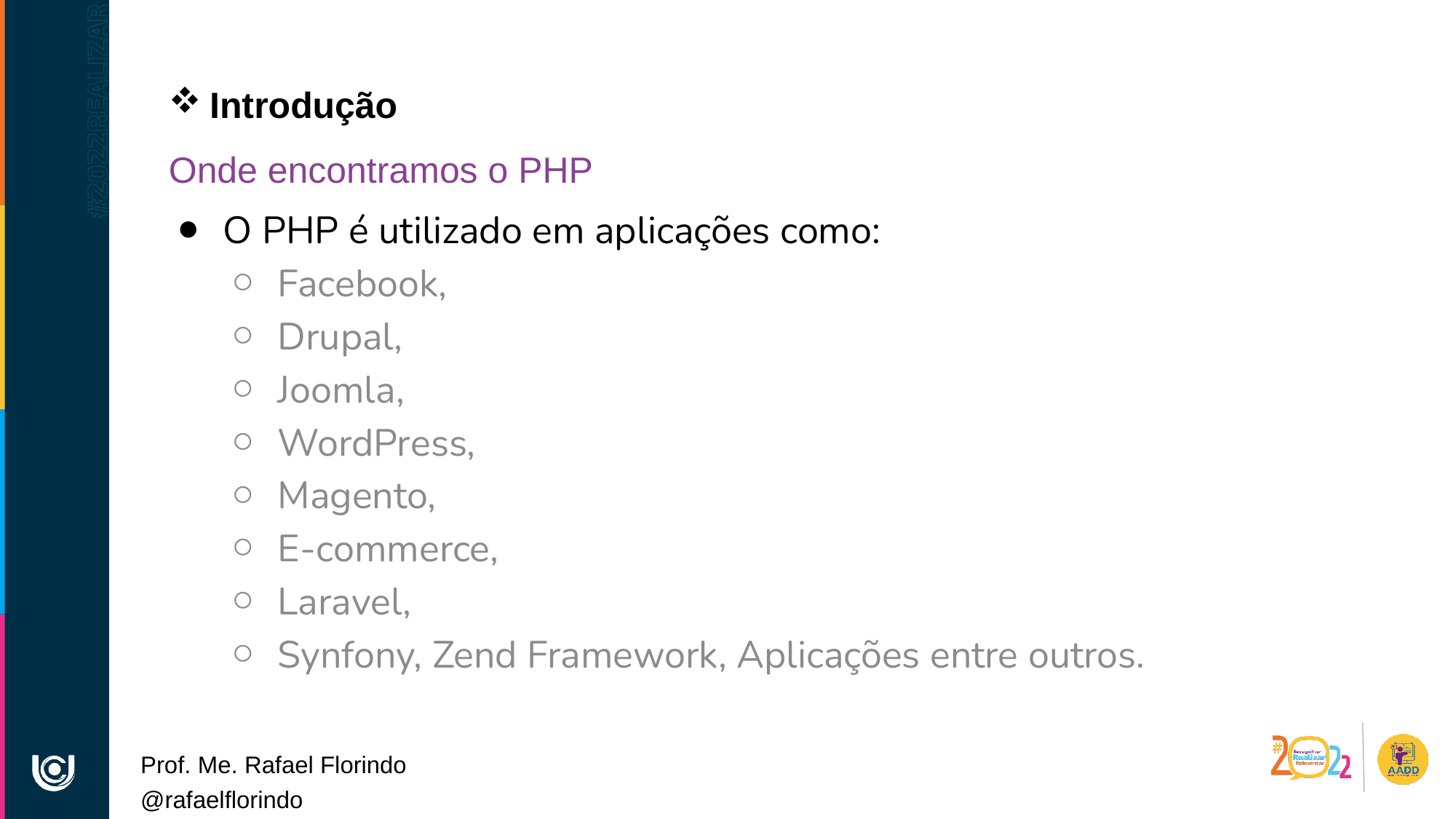

Introdução
Onde encontramos o PHP
O PHP é utilizado em aplicações como:
Facebook,
Drupal,
Joomla,
WordPress,
Magento,
E-commerce,
Laravel,
Synfony, Zend Framework, Aplicações entre outros.
Prof. Me. Rafael Florindo
@rafaelflorindo